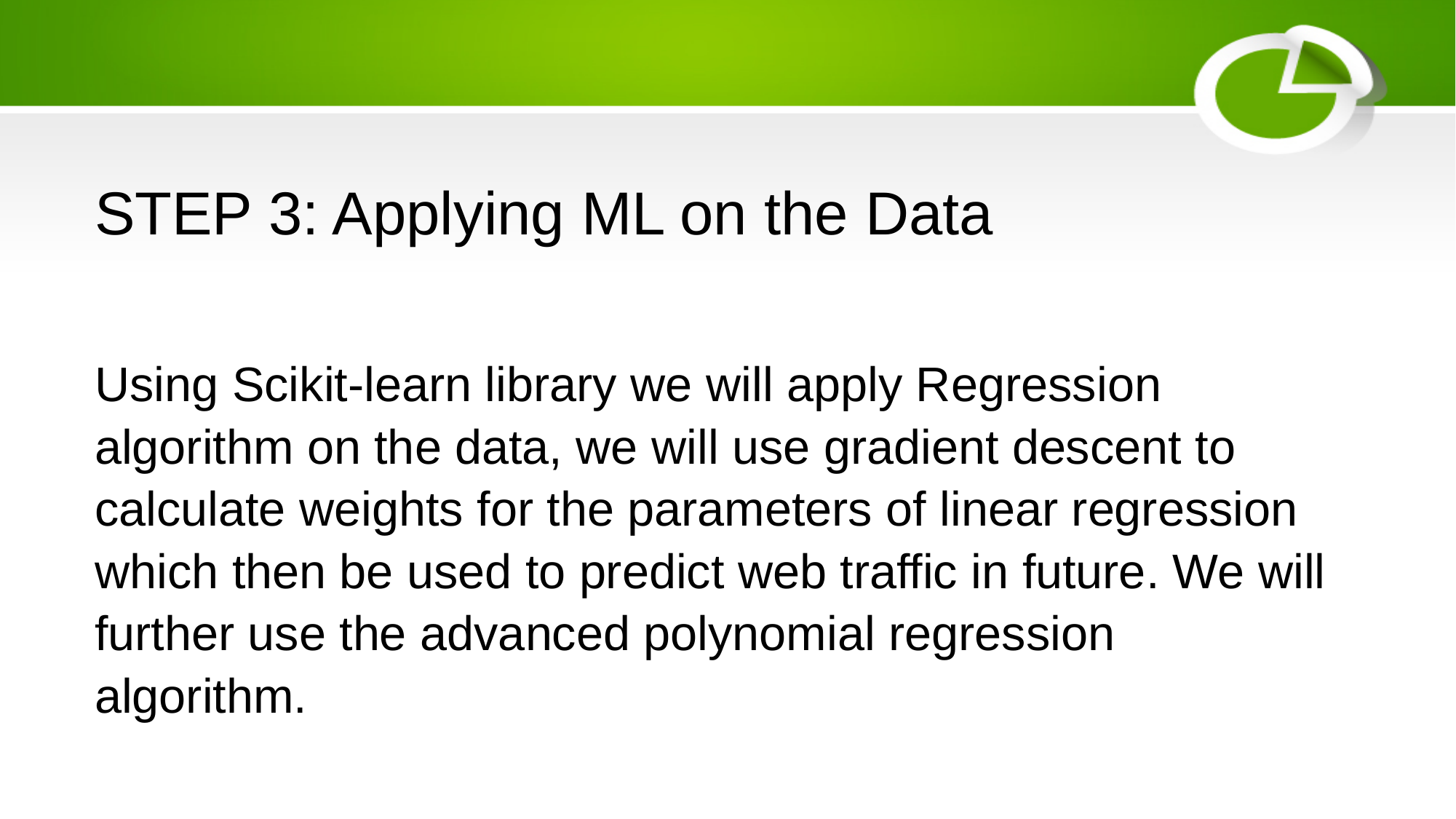

STEP 3: Applying ML on the Data

Using Scikit-learn library we will apply Regression algorithm on the data, we will use gradient descent to calculate weights for the parameters of linear regression which then be used to predict web traffic in future. We will further use the advanced polynomial regression algorithm.